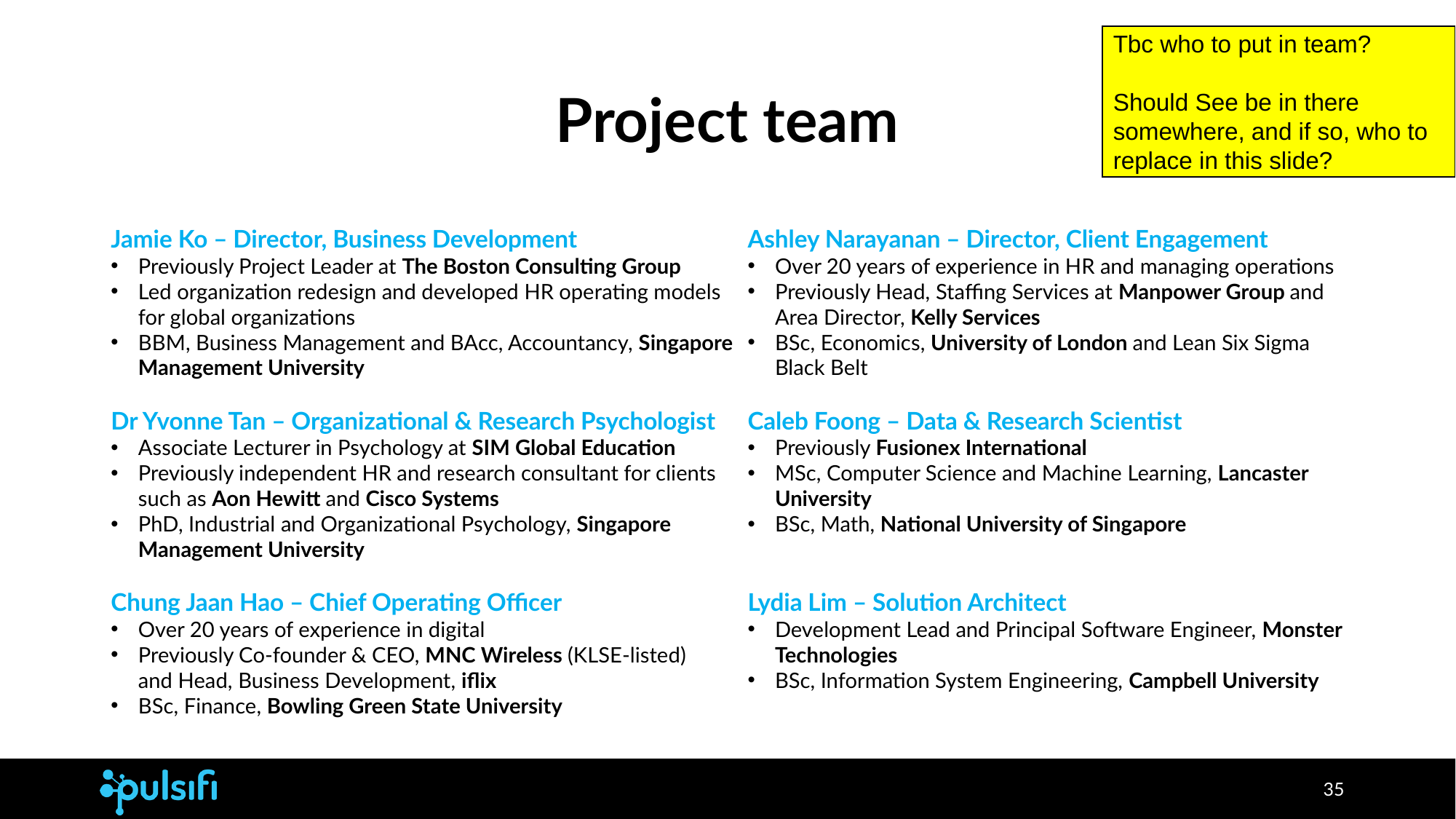

Tbc who to put in team?

Should See be in there somewhere, and if so, who to replace in this slide?
# Project team
Jamie Ko – Director, Business Development
Previously Project Leader at The Boston Consulting Group
Led organization redesign and developed HR operating models for global organizations
BBM, Business Management and BAcc, Accountancy, Singapore Management University

Dr Yvonne Tan – Organizational & Research Psychologist
Associate Lecturer in Psychology at SIM Global Education
Previously independent HR and research consultant for clients such as Aon Hewitt and Cisco Systems
PhD, Industrial and Organizational Psychology, Singapore Management University

Chung Jaan Hao – Chief Operating Officer
Over 20 years of experience in digital
Previously Co-founder & CEO, MNC Wireless (KLSE-listed)
and Head, Business Development, iflix
BSc, Finance, Bowling Green State University
Ashley Narayanan – Director, Client Engagement
Over 20 years of experience in HR and managing operations
Previously Head, Staffing Services at Manpower Group and Area Director, Kelly Services
BSc, Economics, University of London and Lean Six Sigma
Black Belt

Caleb Foong – Data & Research Scientist
Previously Fusionex International
MSc, Computer Science and Machine Learning, Lancaster University
BSc, Math, National University of Singapore

Lydia Lim – Solution Architect
Development Lead and Principal Software Engineer, Monster Technologies
BSc, Information System Engineering, Campbell University
35